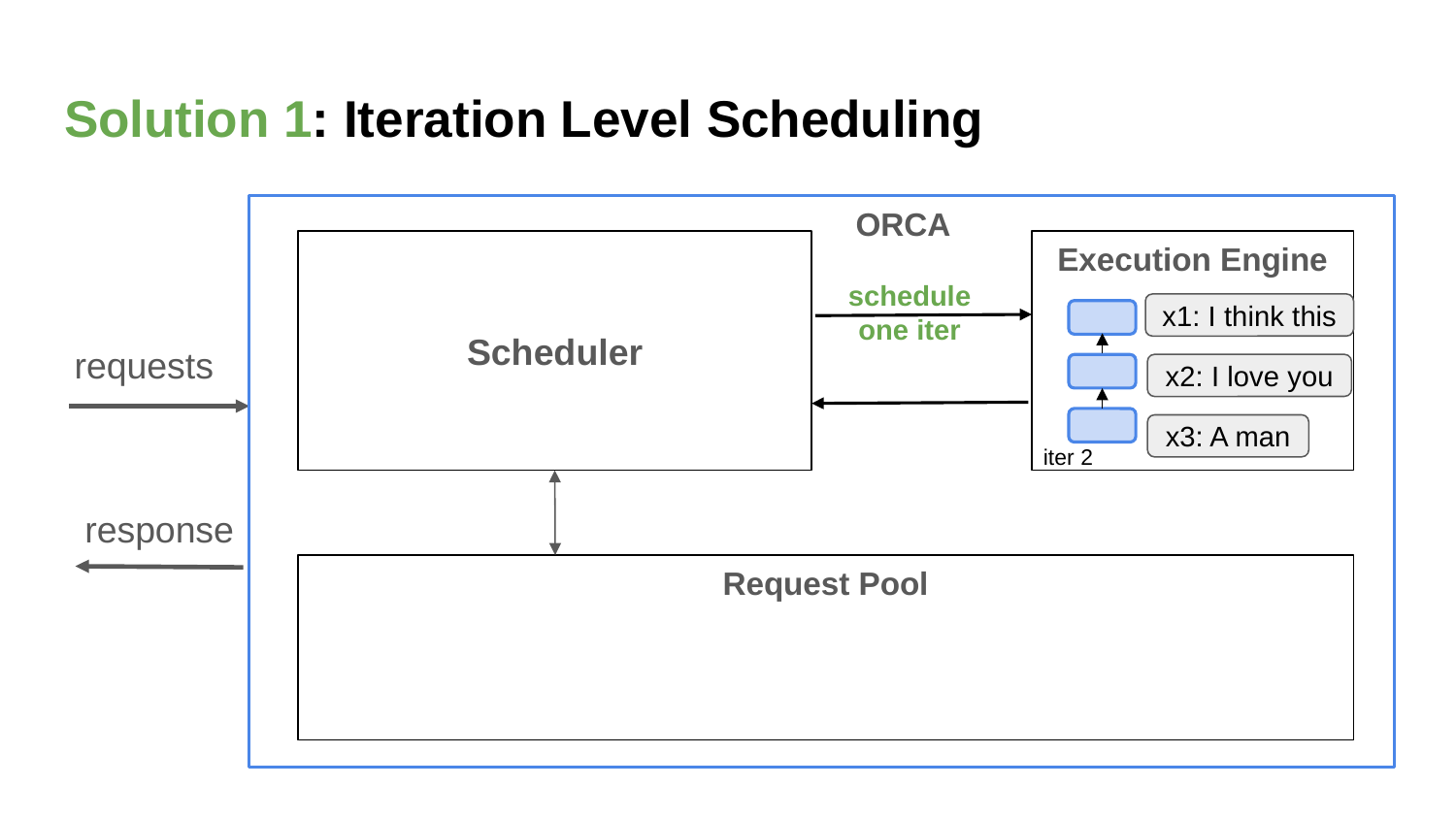

# Solution 1: Iteration Level Scheduling

ORCA

Execution Engine

schedule one iter
x1: I think this

Scheduler
requests
x2: I love you
x3: A man
iter 2
response

Request Pool